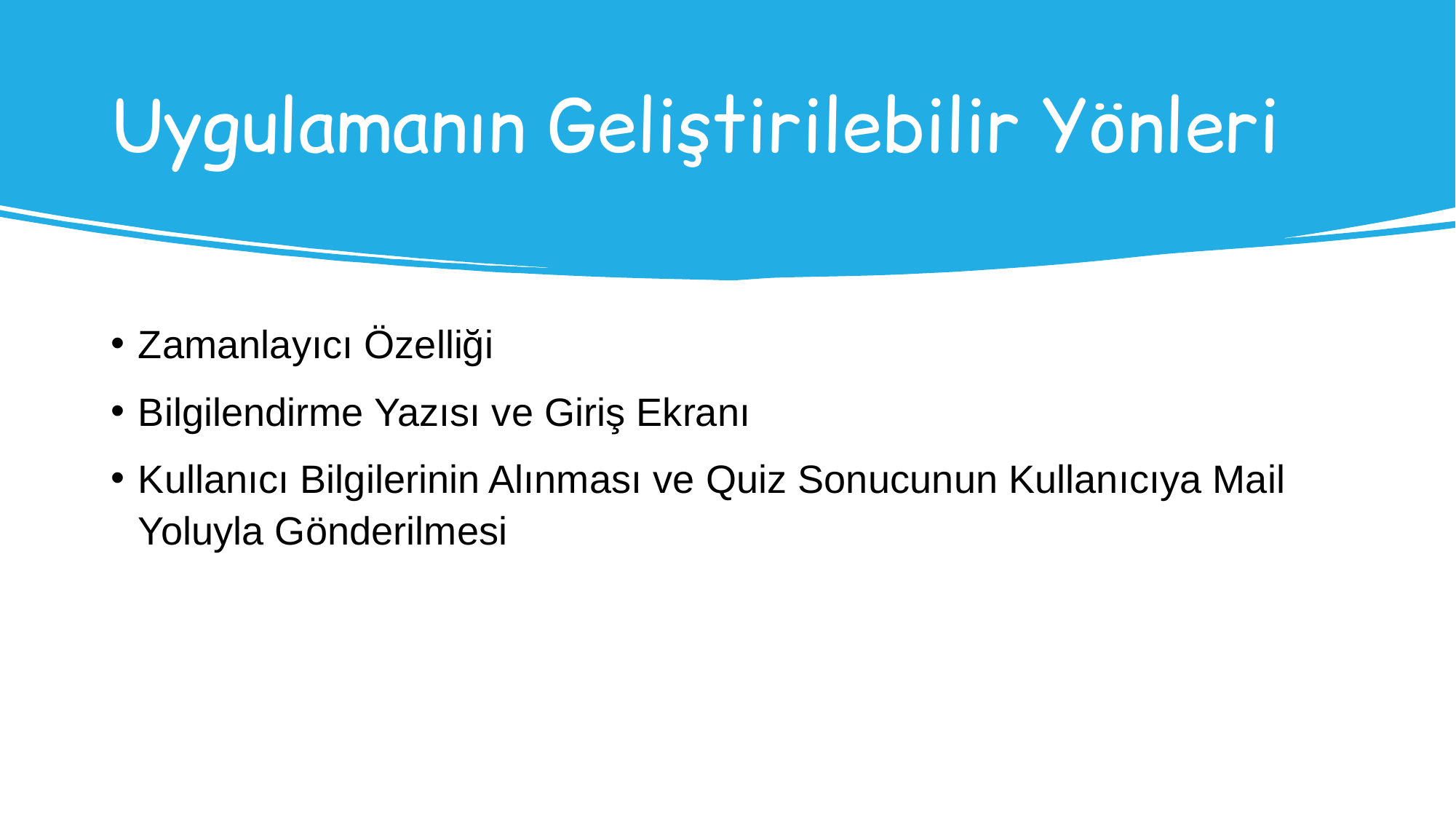

# Uygulamanın Geliştirilebilir Yönleri
Zamanlayıcı Özelliği
Bilgilendirme Yazısı ve Giriş Ekranı
Kullanıcı Bilgilerinin Alınması ve Quiz Sonucunun Kullanıcıya Mail Yoluyla Gönderilmesi